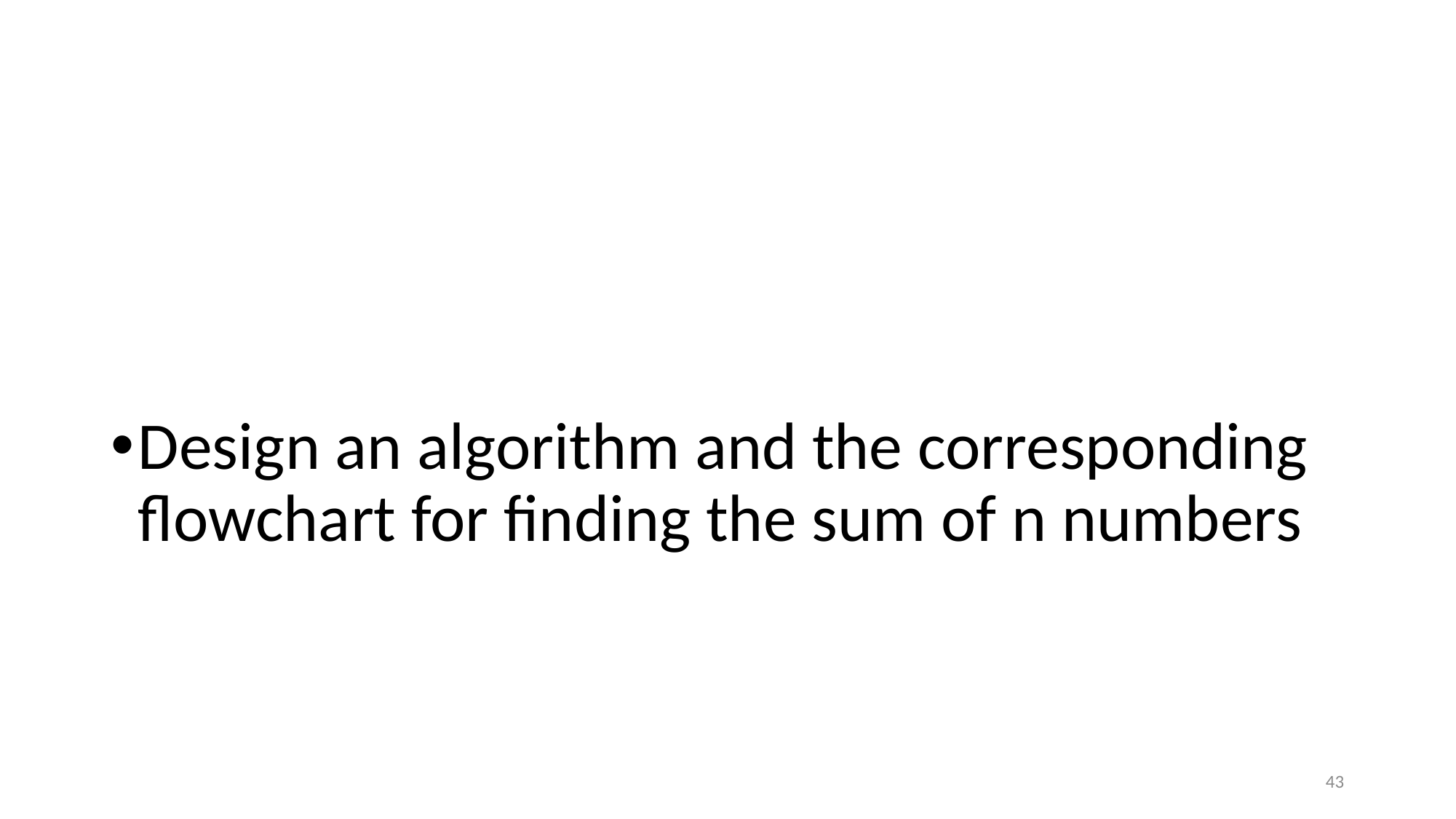

#

Design an algorithm and the corresponding flowchart for finding the sum of n numbers

43